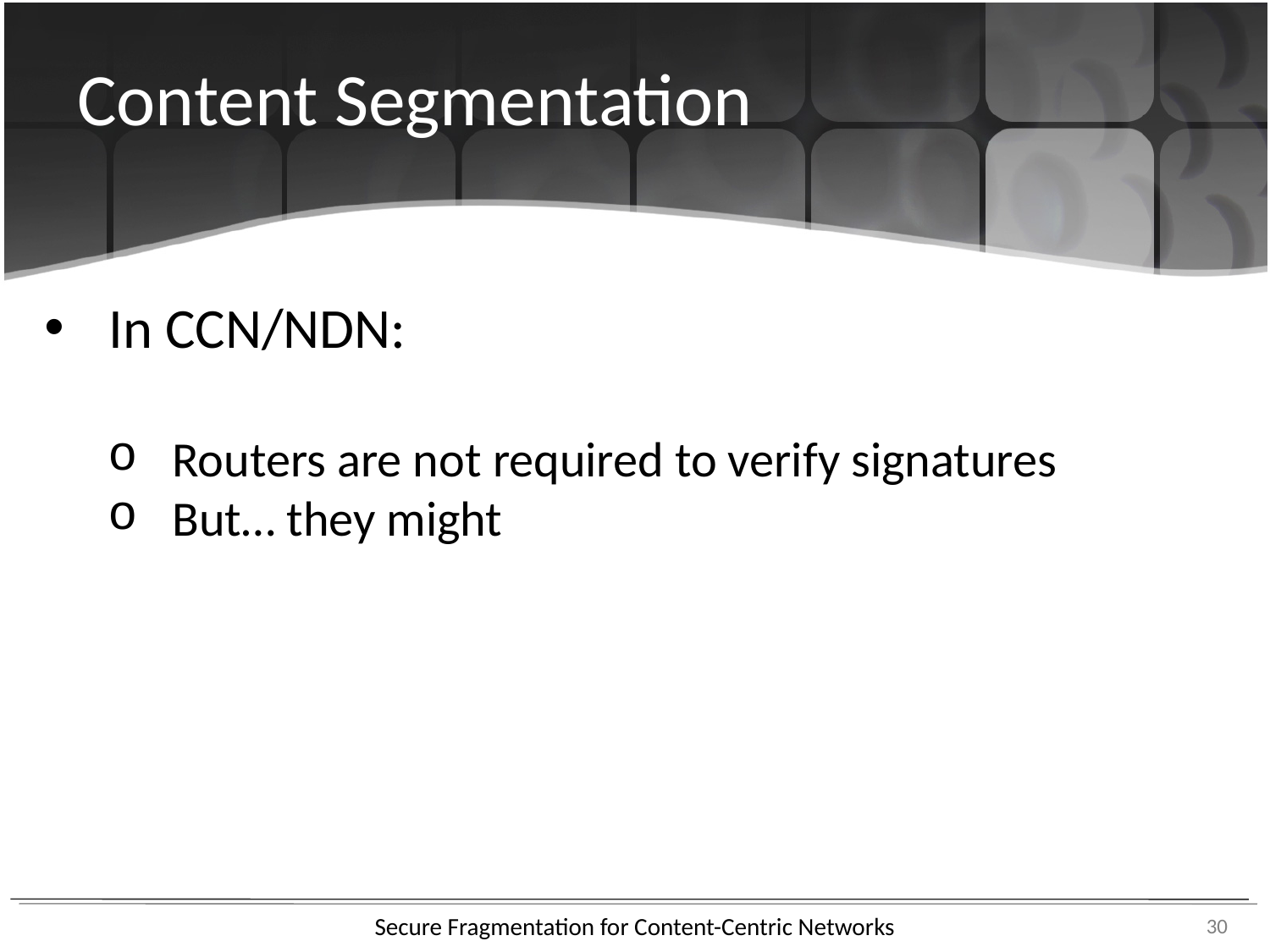

Content Segmentation
In CCN/NDN:

Routers are not required to verify signatures
But… they might